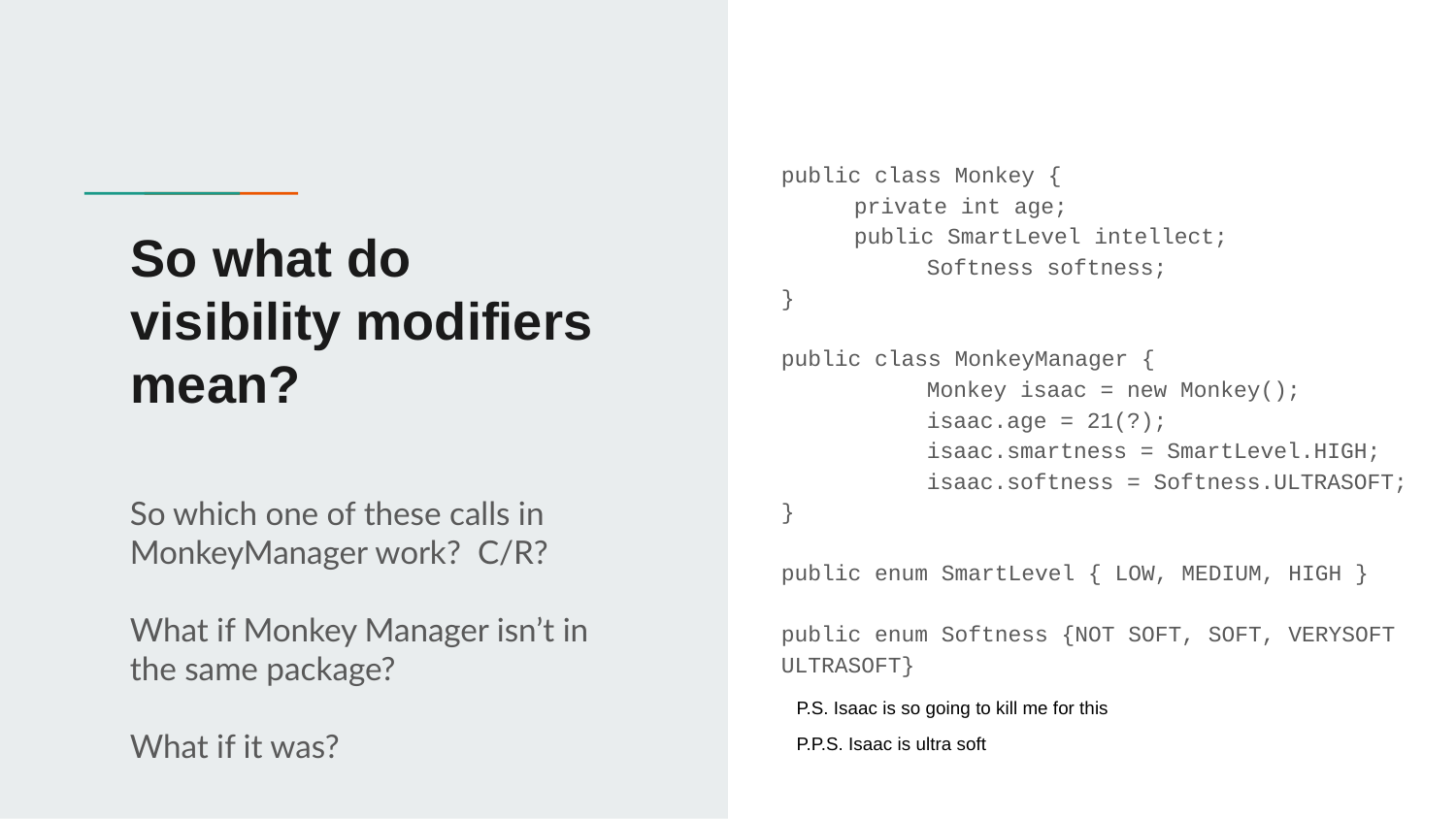

public class Monkey {
private int age;
public SmartLevel intellect;
	Softness softness;
}

public class MonkeyManager {
	Monkey isaac = new Monkey();
	isaac.age = 21(?);
	isaac.smartness = SmartLevel.HIGH;
	isaac.softness = Softness.ULTRASOFT;
}

public enum SmartLevel { LOW, MEDIUM, HIGH }

public enum Softness {NOT SOFT, SOFT, VERYSOFT ULTRASOFT}
# So what do visibility modifiers mean?
So which one of these calls in MonkeyManager work?  C/R?

What if Monkey Manager isn’t in the same package?

What if it was?
P.S. Isaac is so going to kill me for this
P.P.S. Isaac is ultra soft